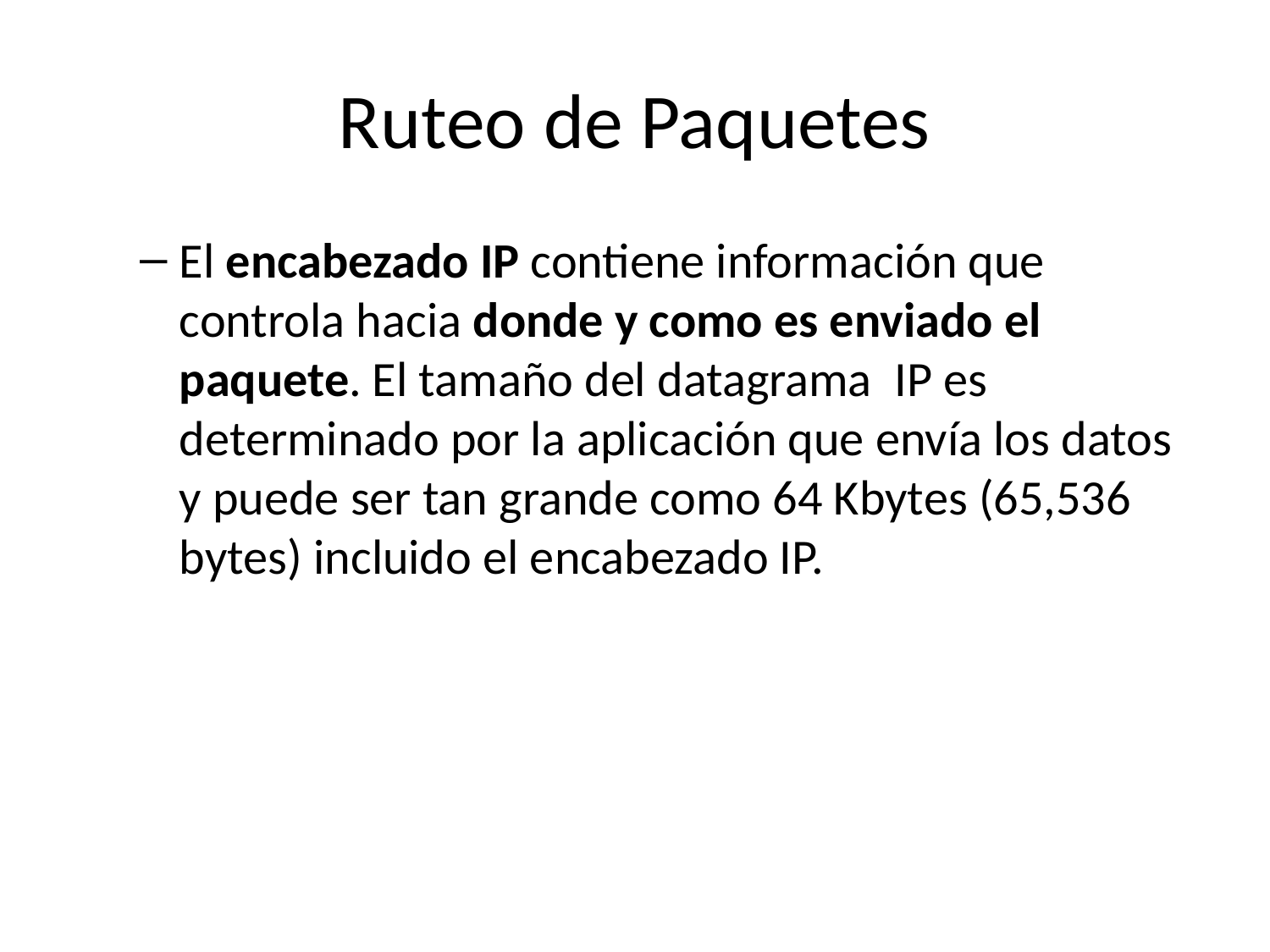

# Ruteo de Paquetes
El encabezado IP contiene información que controla hacia donde y como es enviado el paquete. El tamaño del datagrama  IP es determinado por la aplicación que envía los datos y puede ser tan grande como 64 Kbytes (65,536 bytes) incluido el encabezado IP.